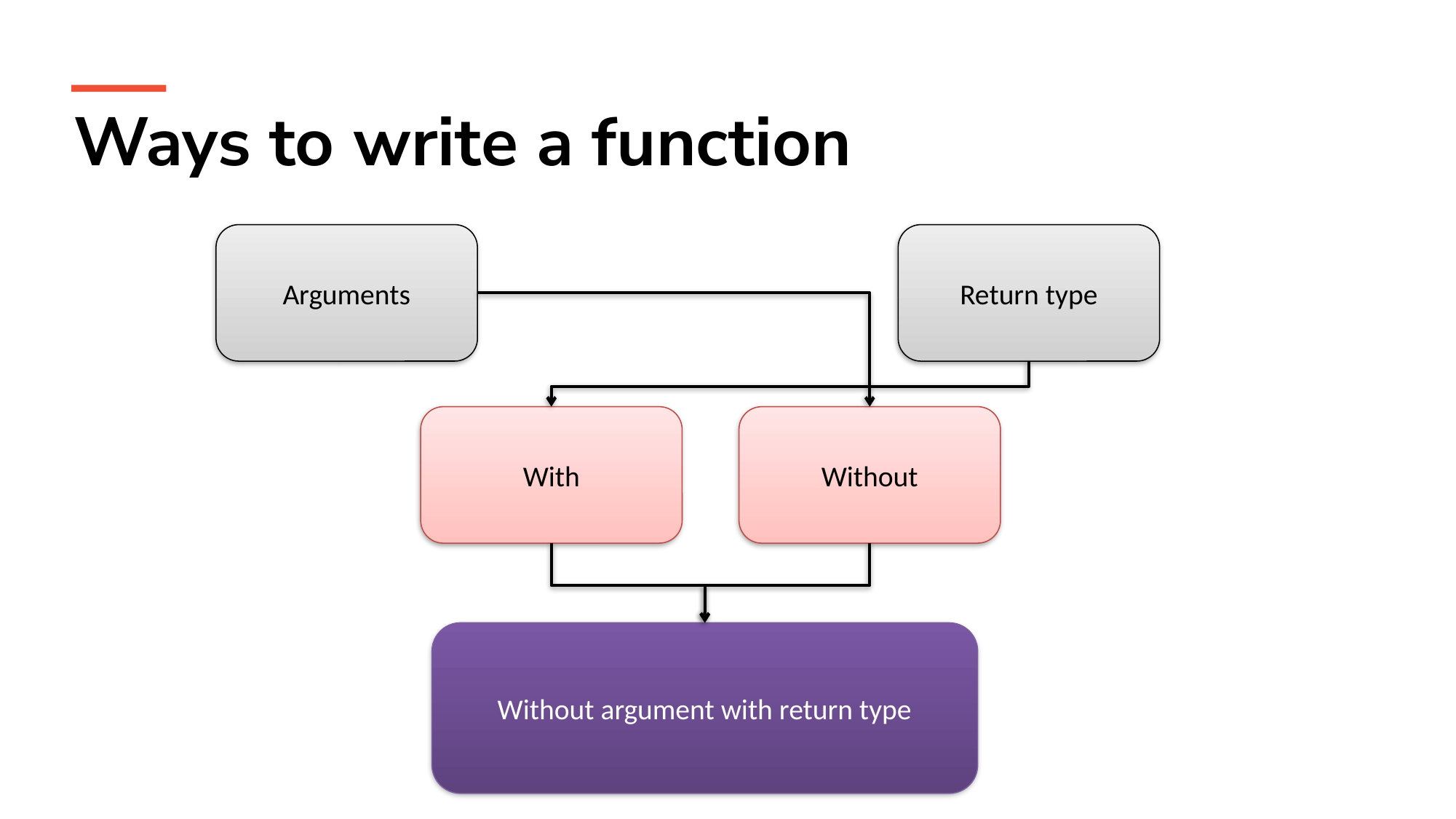

Ways to write a function
Arguments
Return type
With
Without
Without argument with return type